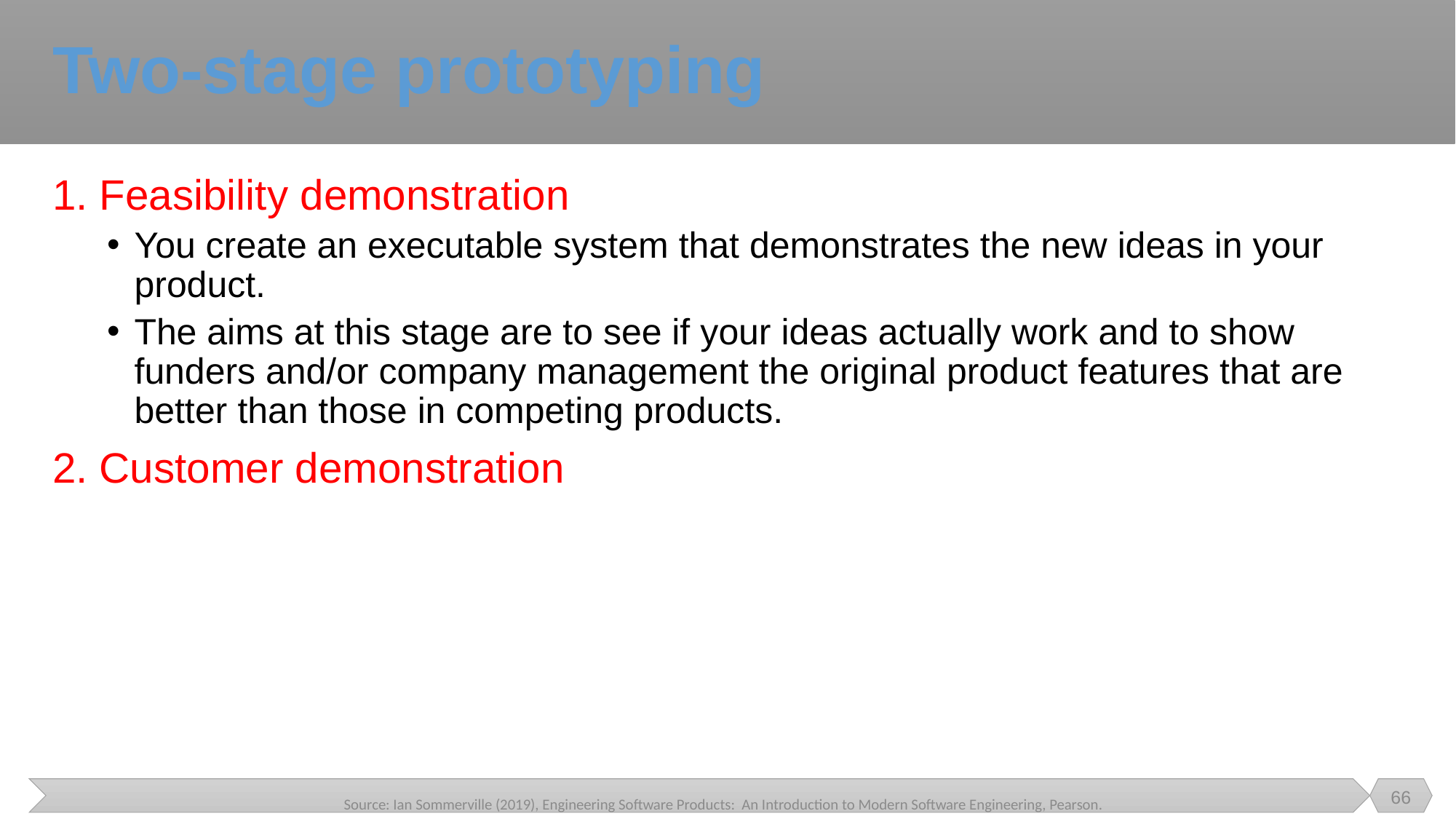

# Two-stage prototyping
1. Feasibility demonstration
You create an executable system that demonstrates the new ideas in your product.
The aims at this stage are to see if your ideas actually work and to show funders and/or company management the original product features that are better than those in competing products.
2. Customer demonstration

66
Source: Ian Sommerville (2019), Engineering Software Products:  An Introduction to Modern Software Engineering, Pearson.